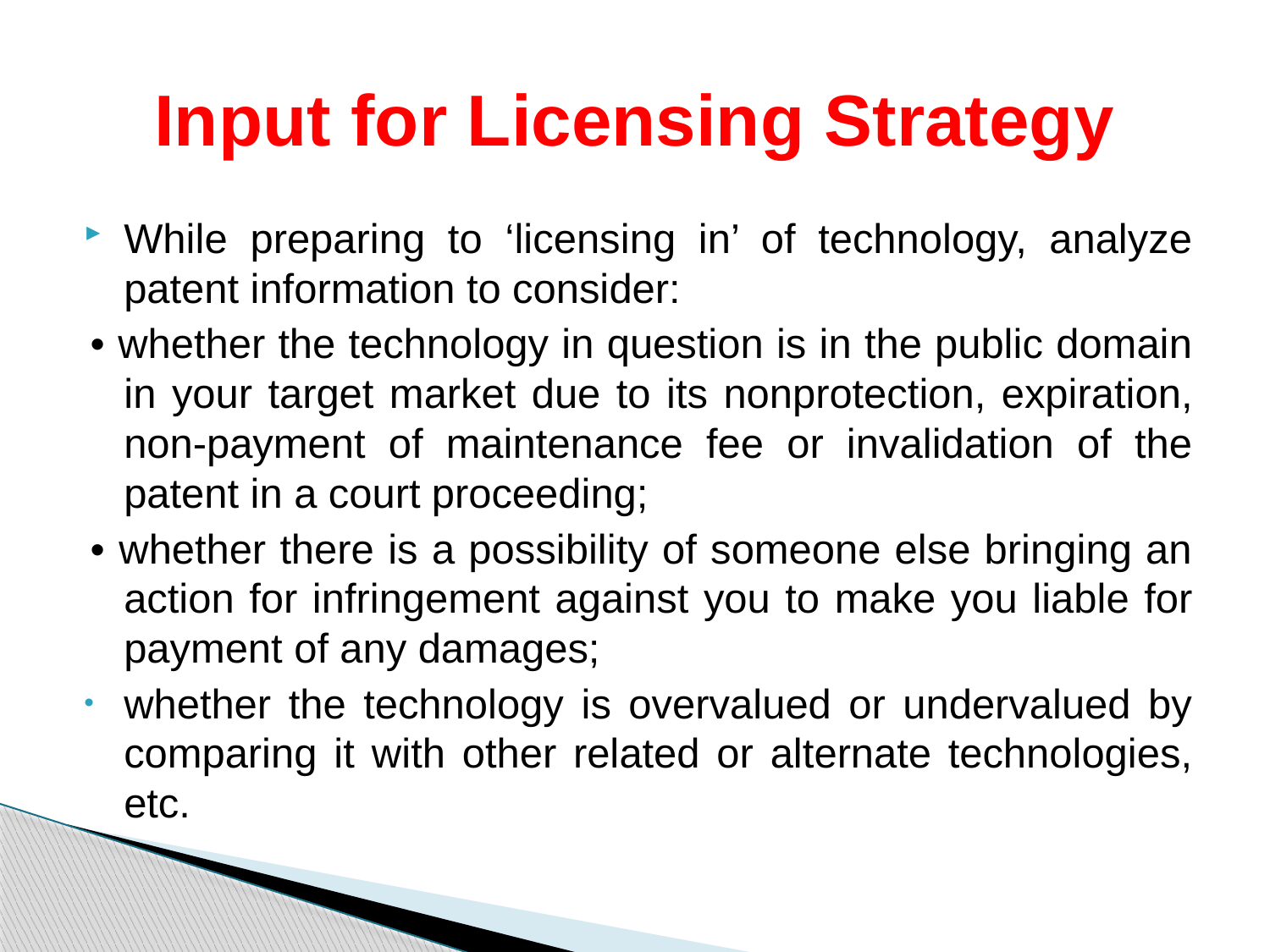

# Input for Licensing Strategy
While preparing to ‘licensing in’ of technology, analyze patent information to consider:
• whether the technology in question is in the public domain in your target market due to its nonprotection, expiration, non-payment of maintenance fee or invalidation of the patent in a court proceeding;
• whether there is a possibility of someone else bringing an action for infringement against you to make you liable for payment of any damages;
whether the technology is overvalued or undervalued by comparing it with other related or alternate technologies, etc.